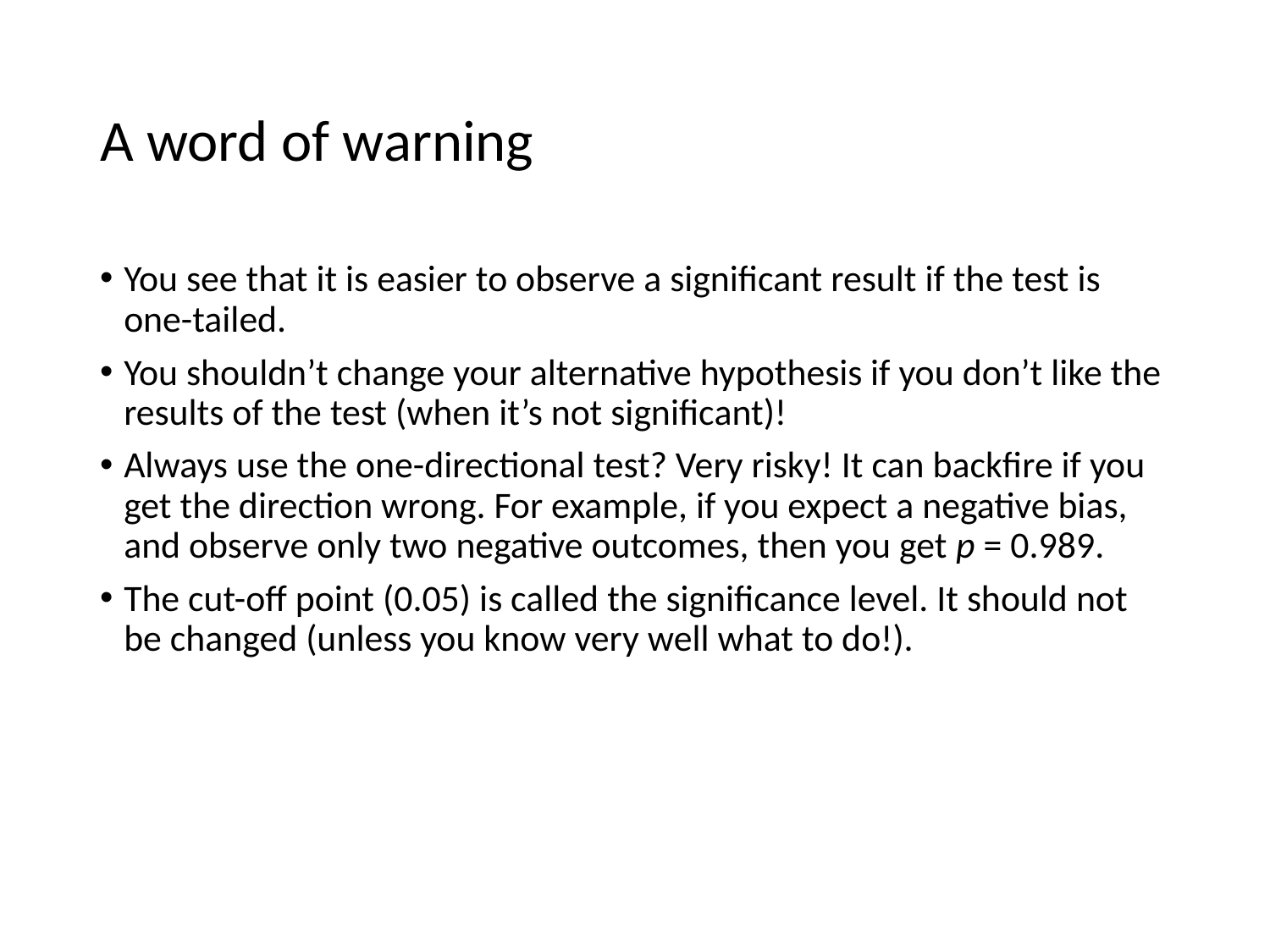

# A word of warning
You see that it is easier to observe a significant result if the test is one-tailed.
You shouldn’t change your alternative hypothesis if you don’t like the results of the test (when it’s not significant)!
Always use the one-directional test? Very risky! It can backfire if you get the direction wrong. For example, if you expect a negative bias, and observe only two negative outcomes, then you get p = 0.989.
The cut-off point (0.05) is called the significance level. It should not be changed (unless you know very well what to do!).